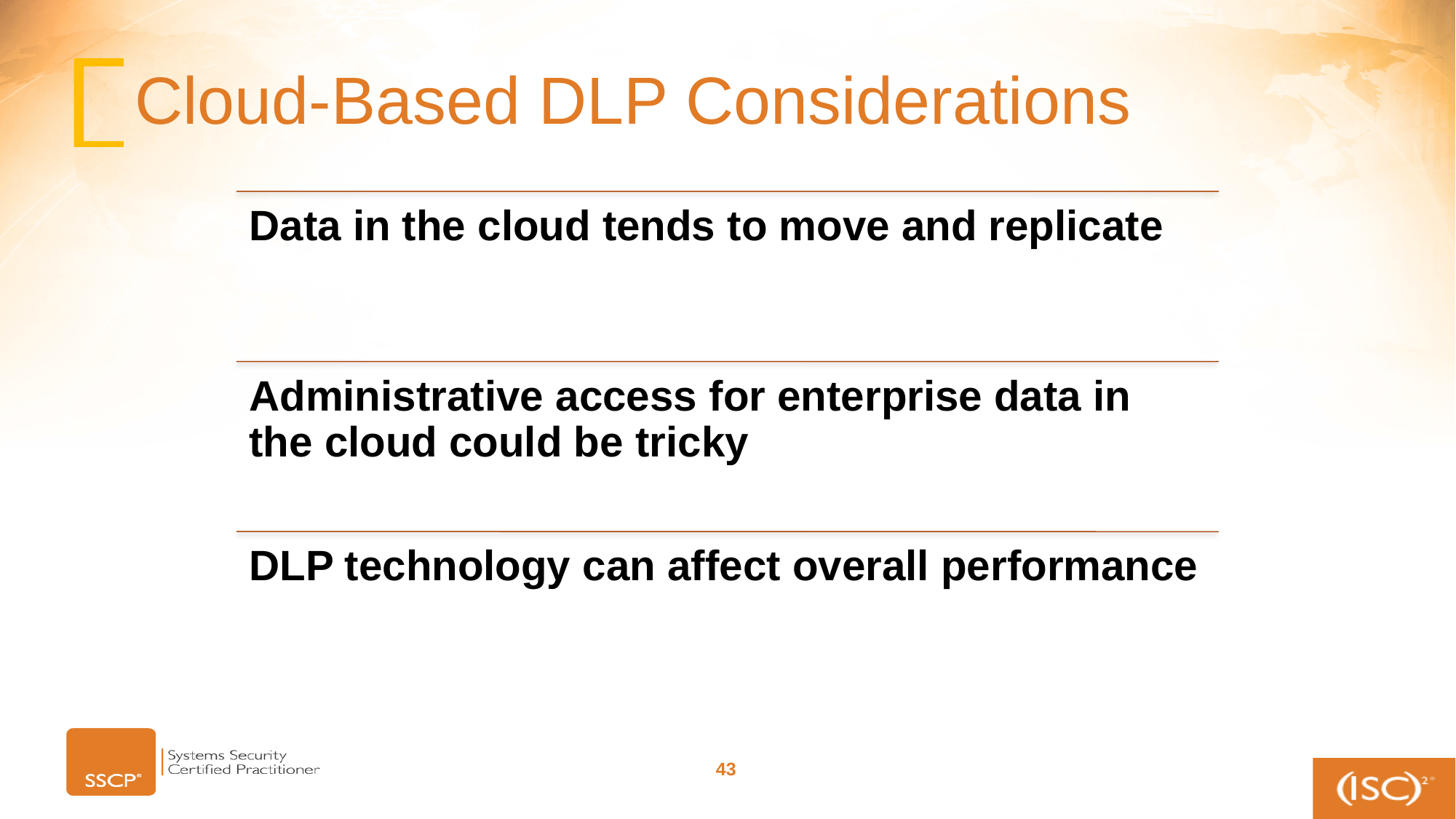

# Cloud-Based DLP Considerations
Data in the cloud tends to move and replicate
Administrative access for enterprise data in the cloud could be tricky
DLP technology can affect overall performance